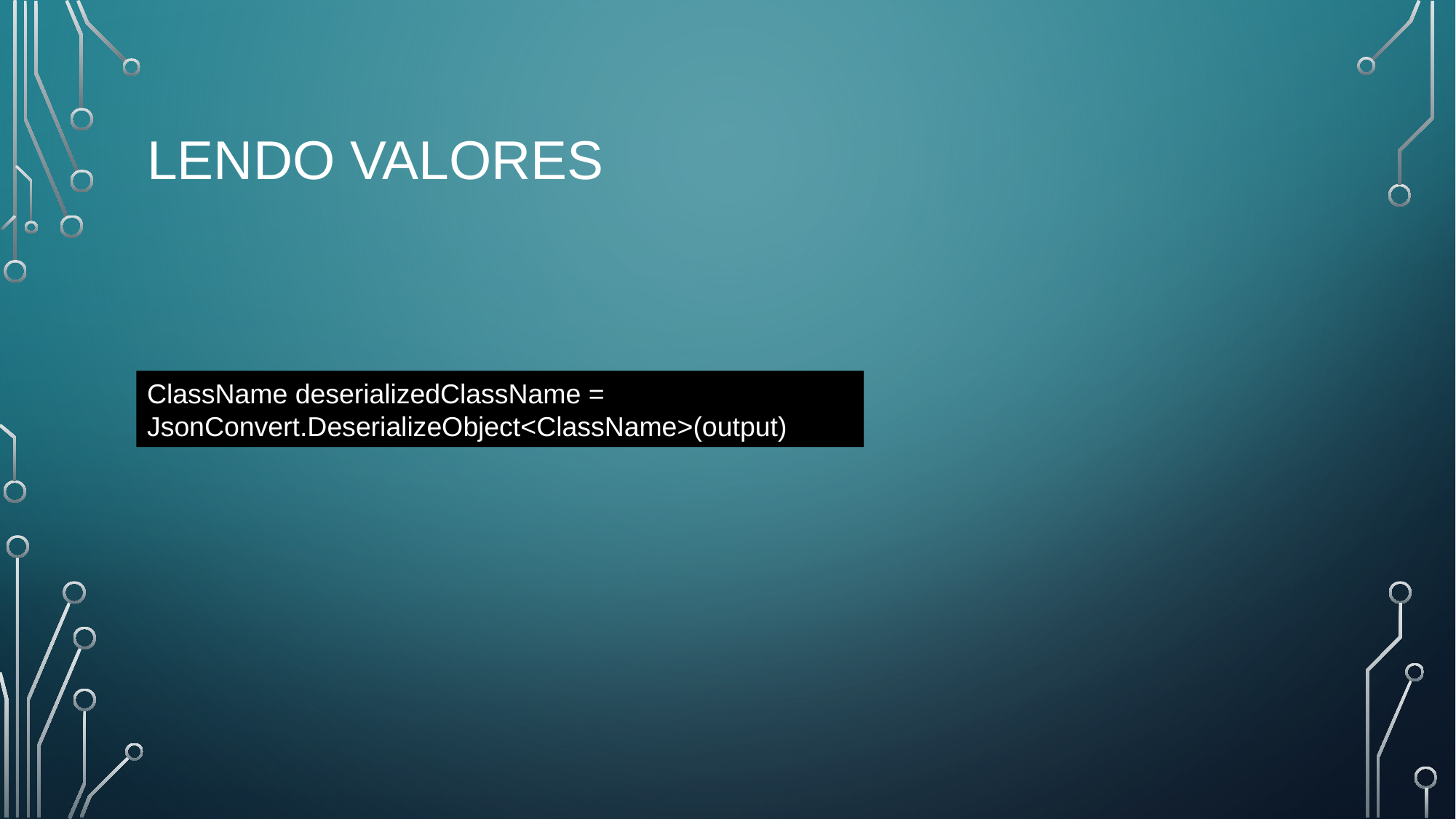

# Lendo Valores
ClassName deserializedClassName = JsonConvert.DeserializeObject<ClassName>(output)